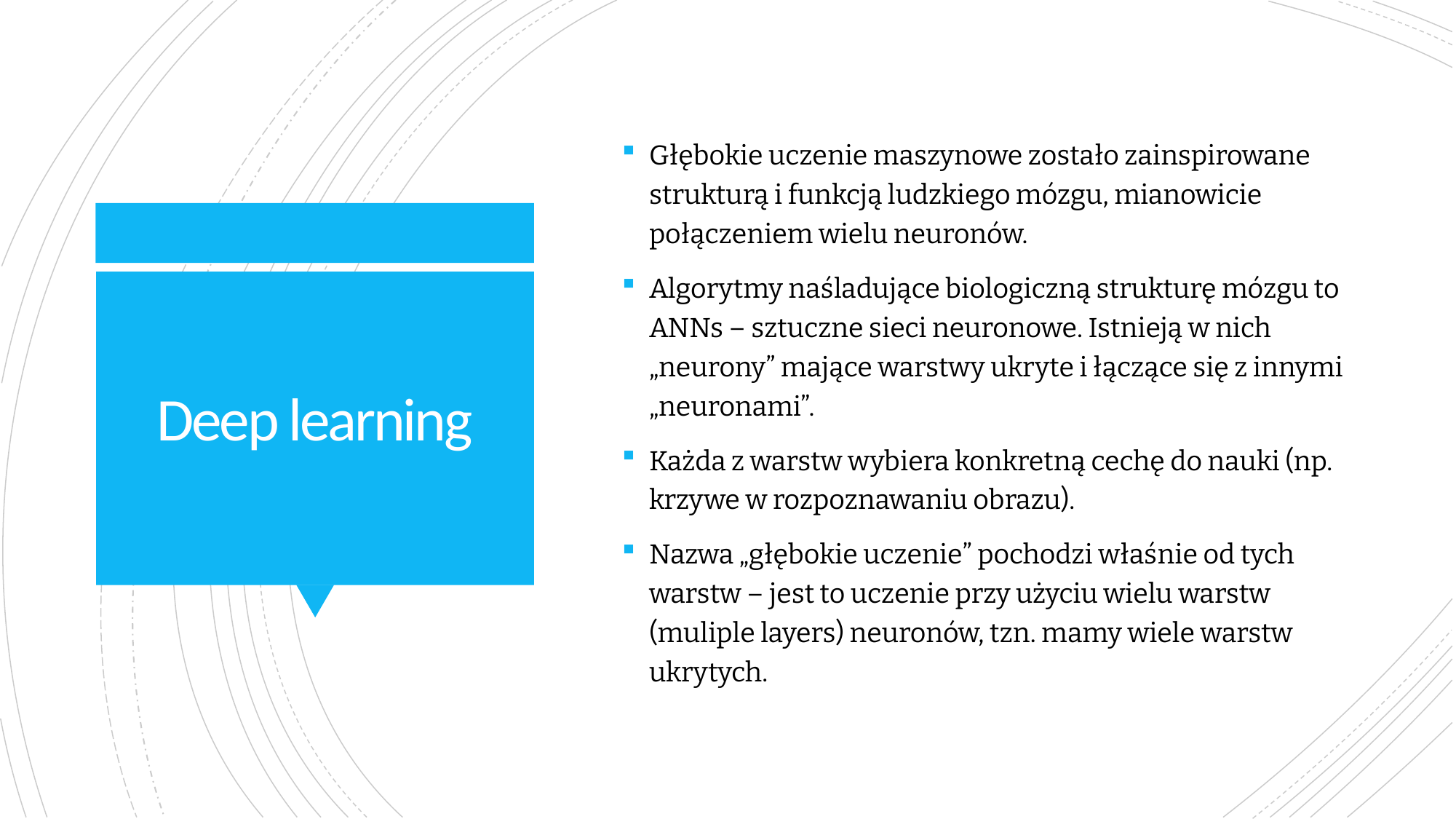

Głębokie uczenie maszynowe zostało zainspirowane strukturą i funkcją ludzkiego mózgu, mianowicie połączeniem wielu neuronów.
Algorytmy naśladujące biologiczną strukturę mózgu to ANNs – sztuczne sieci neuronowe. Istnieją w nich „neurony” mające warstwy ukryte i łączące się z innymi „neuronami”.
Każda z warstw wybiera konkretną cechę do nauki (np. krzywe w rozpoznawaniu obrazu).
Nazwa „głębokie uczenie” pochodzi właśnie od tych warstw – jest to uczenie przy użyciu wielu warstw (muliple layers) neuronów, tzn. mamy wiele warstw ukrytych.
# Deep learning